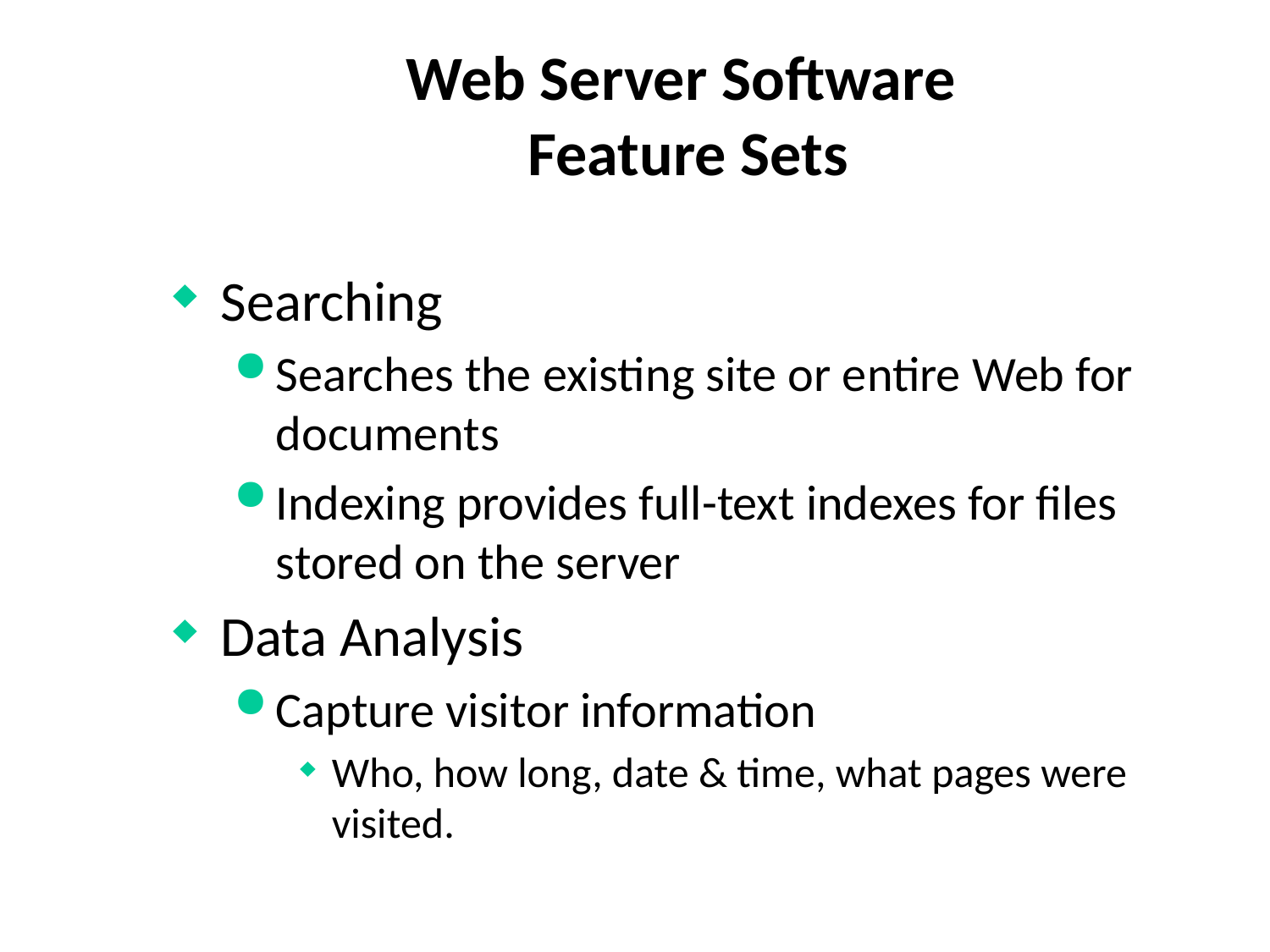

# Web Server Software Feature Sets
Searching
Searches the existing site or entire Web for documents
Indexing provides full-text indexes for files stored on the server
Data Analysis
Capture visitor information
Who, how long, date & time, what pages were visited.